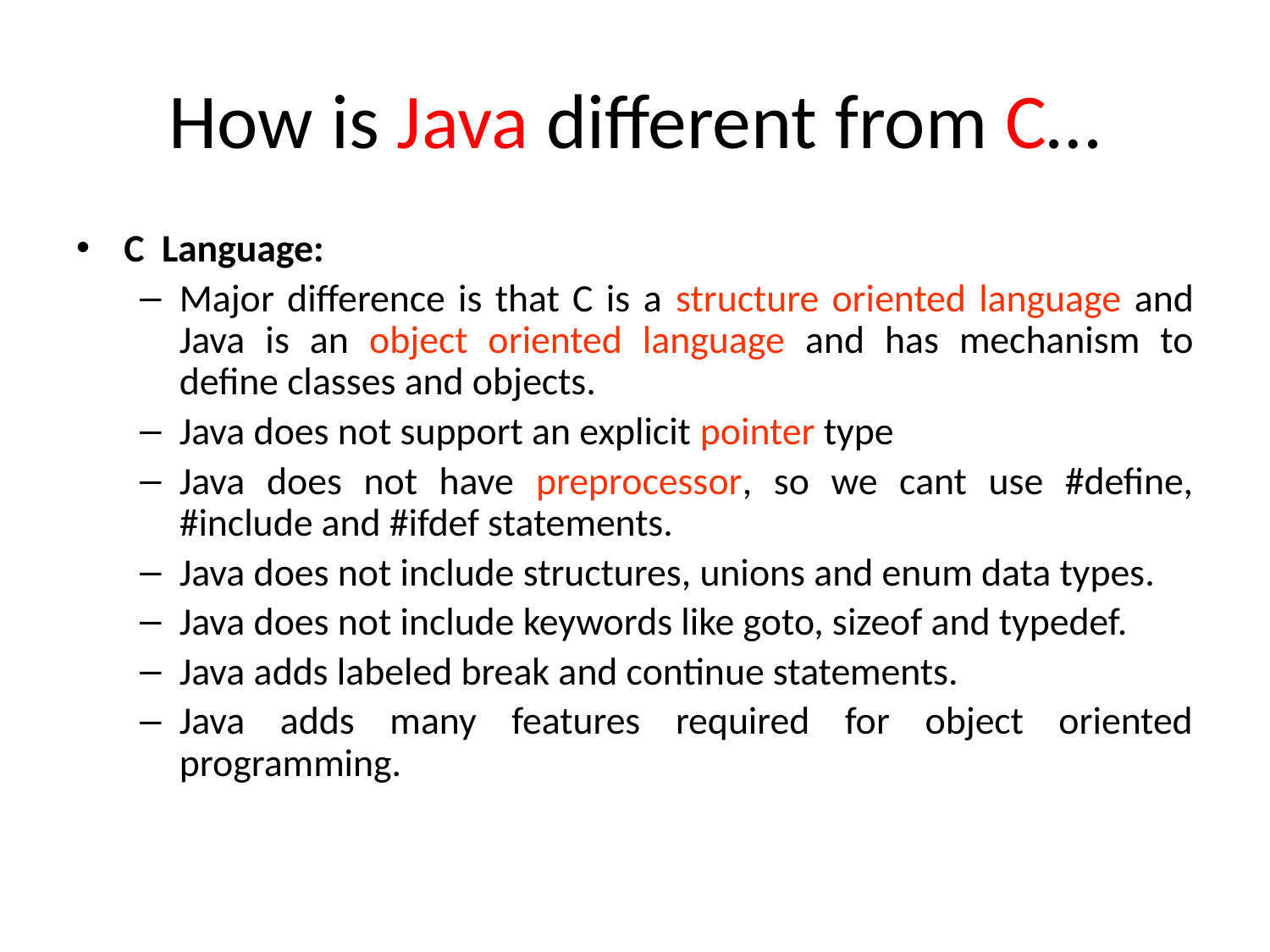

# How is Java different from C…
C  Language:
Major difference is that C is a structure oriented language and Java is an object oriented language and has mechanism to define classes and objects.
Java does not support an explicit pointer type
Java does not have preprocessor, so we cant use #define, #include and #ifdef statements.
Java does not include structures, unions and enum data types.
Java does not include keywords like goto, sizeof and typedef.
Java adds labeled break and continue statements.
Java adds many features required for object oriented programming.